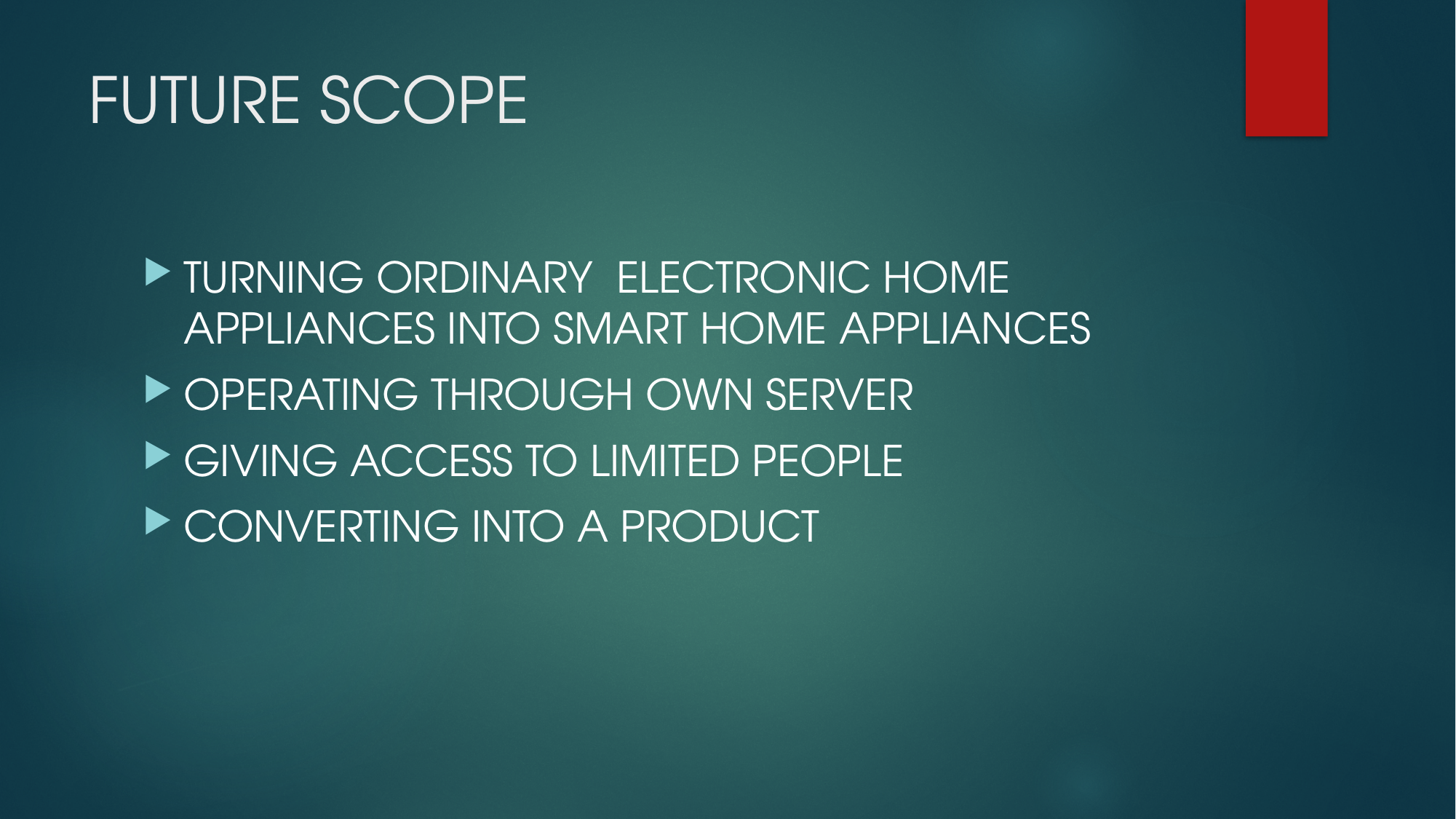

# FUTURE SCOPE
TURNING ORDINARY  ELECTRONIC HOME APPLIANCES INTO SMART HOME APPLIANCES
OPERATING THROUGH OWN SERVER
GIVING ACCESS TO LIMITED PEOPLE
CONVERTING INTO A PRODUCT